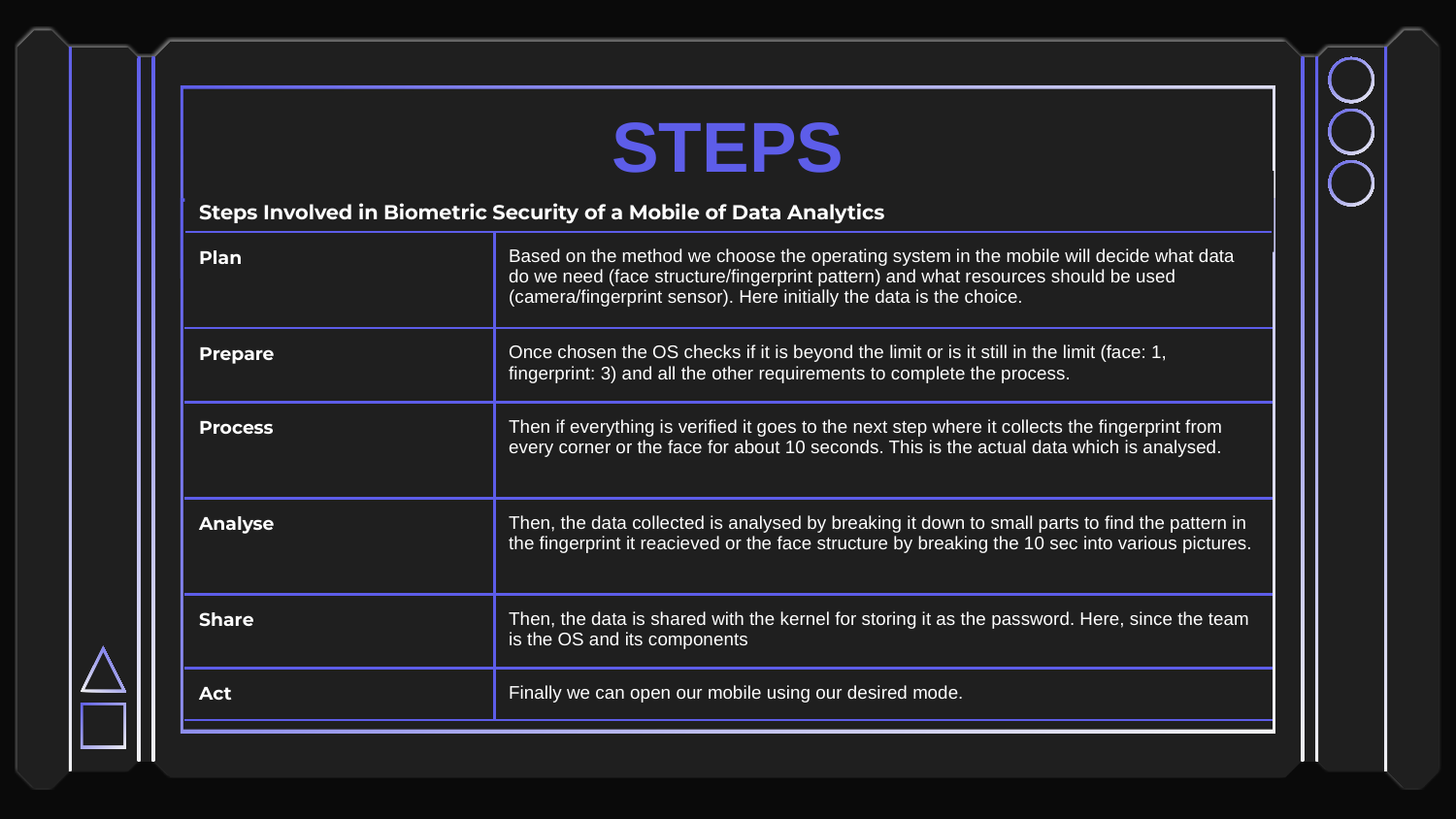

# STEPS
Steps Involved in Biometric Security of a Mobile of Data Analytics

| Plan | Based on the method we choose the operating system in the mobile will decide what data do we need (face structure/fingerprint pattern) and what resources should be used (camera/fingerprint sensor). Here initially the data is the choice. |
| --- | --- |
| Prepare | Once chosen the OS checks if it is beyond the limit or is it still in the limit (face: 1, fingerprint: 3) and all the other requirements to complete the process. |
| Process | Then if everything is verified it goes to the next step where it collects the fingerprint from every corner or the face for about 10 seconds. This is the actual data which is analysed. |
| Analyse | Then, the data collected is analysed by breaking it down to small parts to find the pattern in the fingerprint it reacieved or the face structure by breaking the 10 sec into various pictures. |
| Share | Then, the data is shared with the kernel for storing it as the password. Here, since the team is the OS and its components |
| Act | Finally we can open our mobile using our desired mode. |